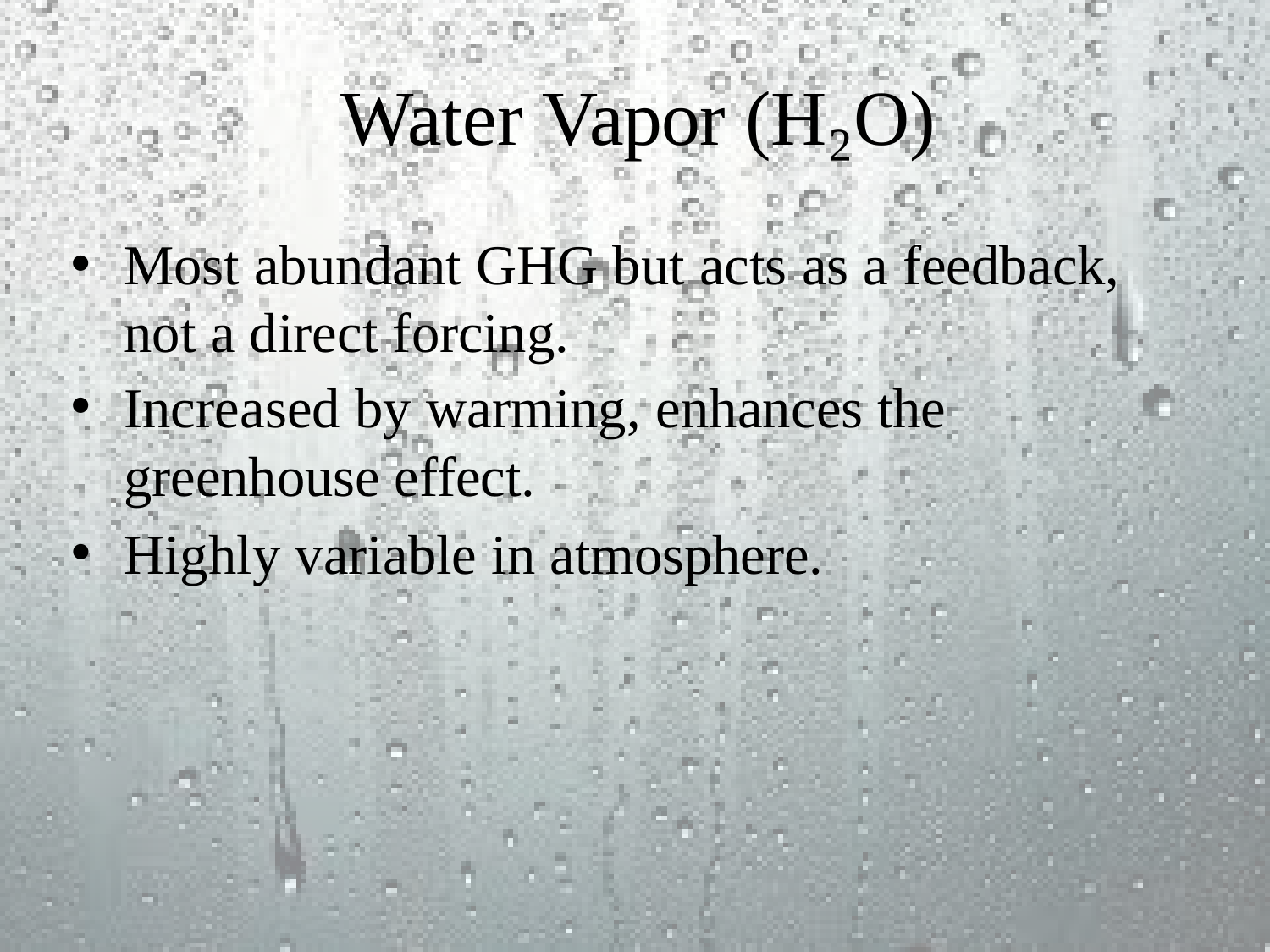

# Water Vapor (H₂O)
Most abundant GHG but acts as a feedback, not a direct forcing.
Increased by warming, enhances the greenhouse effect.
Highly variable in atmosphere.